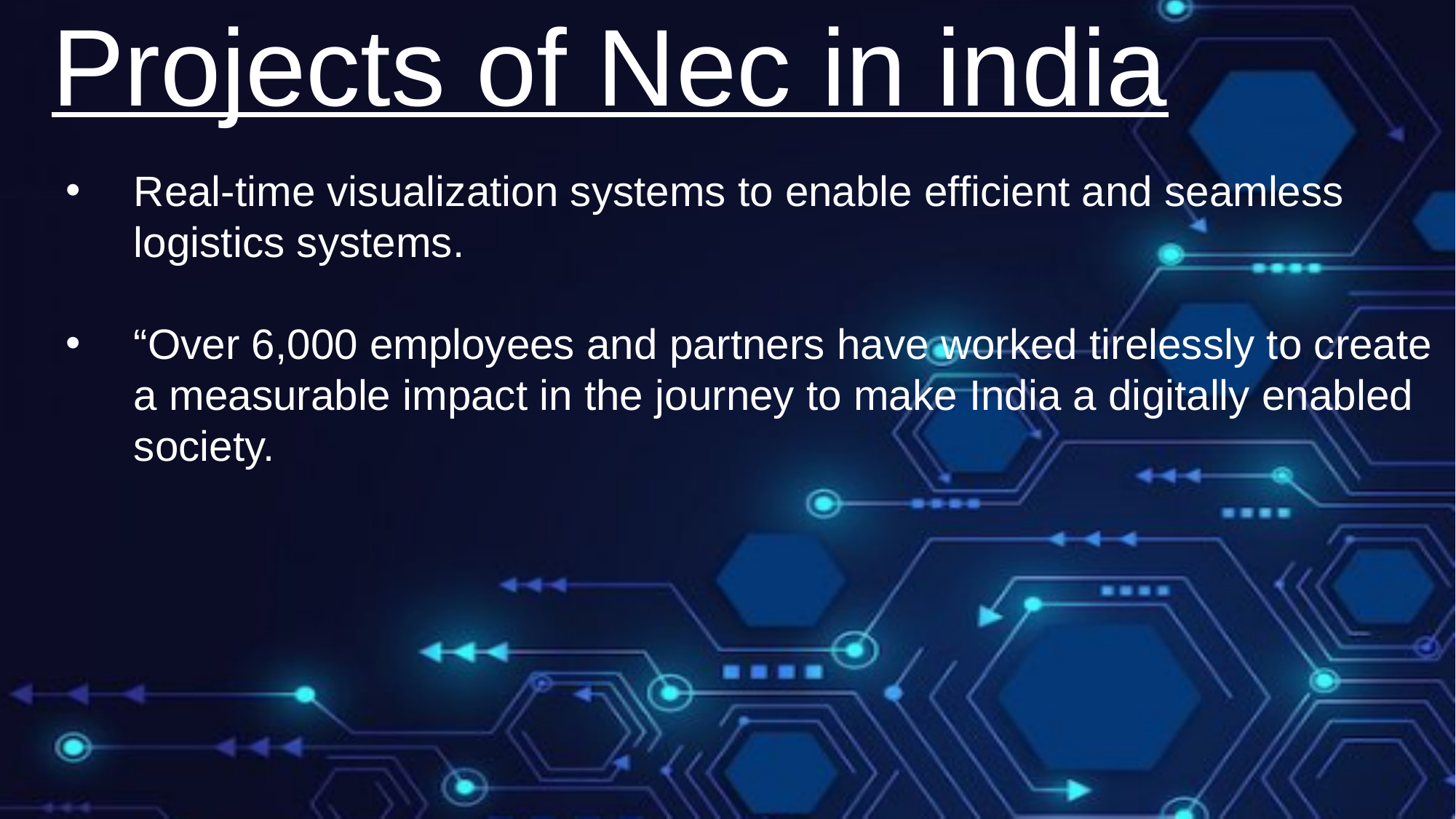

Projects of Nec in india

Real-time visualization systems to enable efficient and seamless logistics systems.

“Over 6,000 employees and partners have worked tirelessly to create a measurable impact in the journey to make India a digitally enabled society.